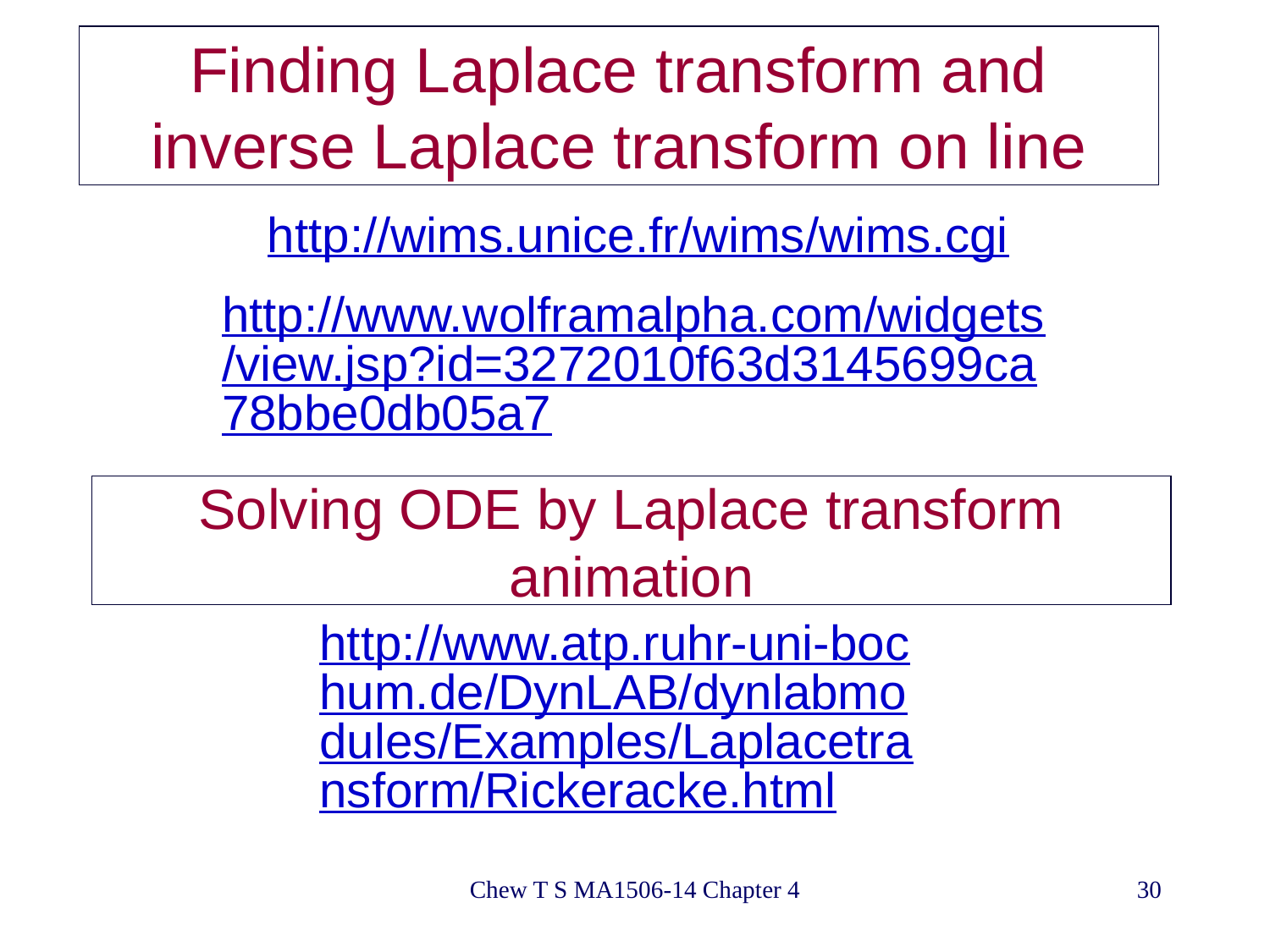

# Finding Laplace transform and inverse Laplace transform on line
http://wims.unice.fr/wims/wims.cgi
http://www.wolframalpha.com/widgets/view.jsp?id=3272010f63d3145699ca78bbe0db05a7
Solving ODE by Laplace transform animation
http://www.atp.ruhr-uni-bochum.de/DynLAB/dynlabmodules/Examples/Laplacetransform/Rickeracke.html
Chew T S MA1506-14 Chapter 4
30